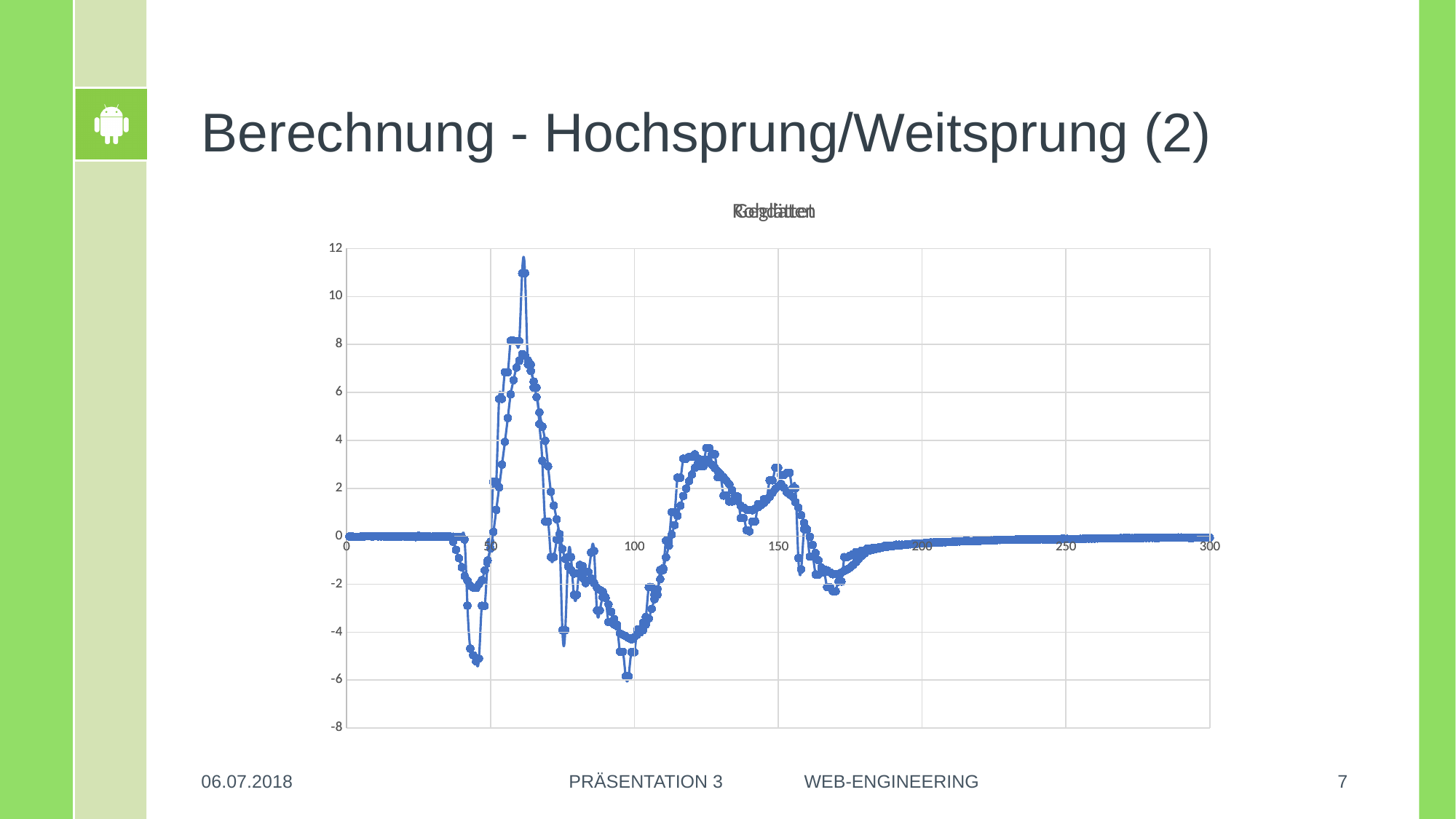

# Berechnung - Hochsprung/Weitsprung (2)

### Chart:

| Category | Rohdaten |
|---|---|

### Chart:

| Category | Geglättet |
|---|---|
06.07.2018
7
Präsentation 3                Web-Engineering